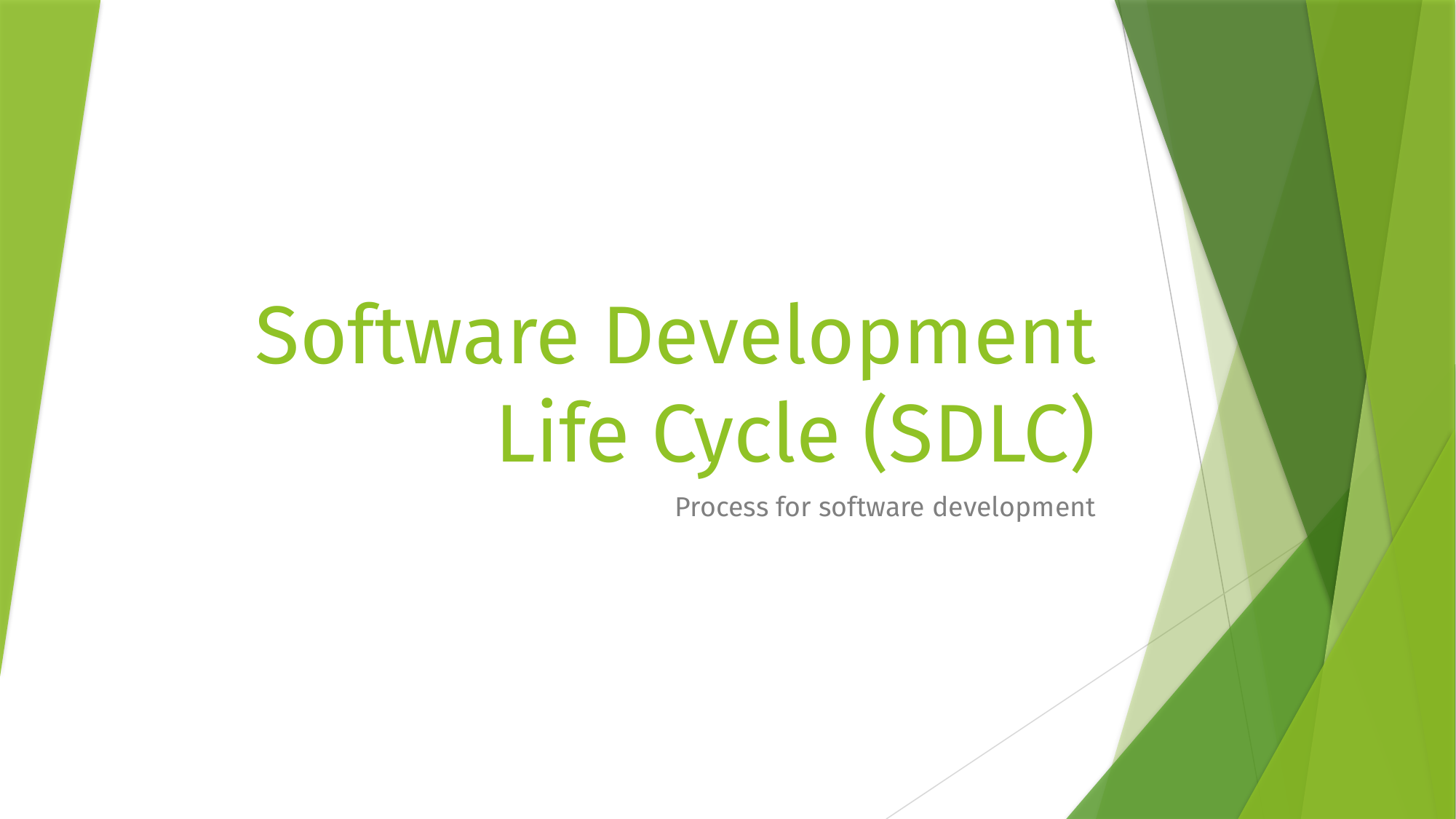

# Software Development Life Cycle (SDLC)
Process for software development